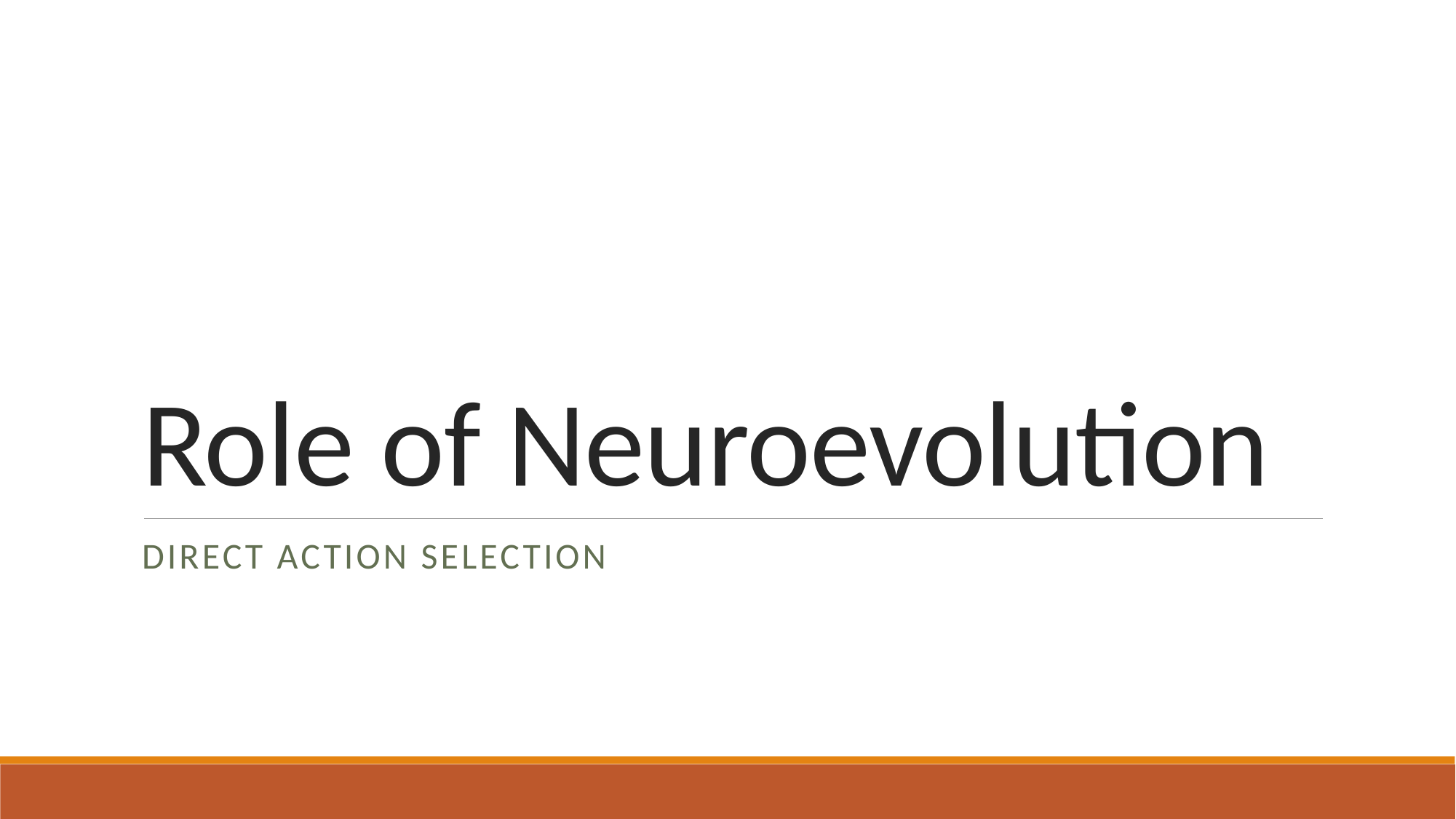

# Role of Neuroevolution
Direct action selection